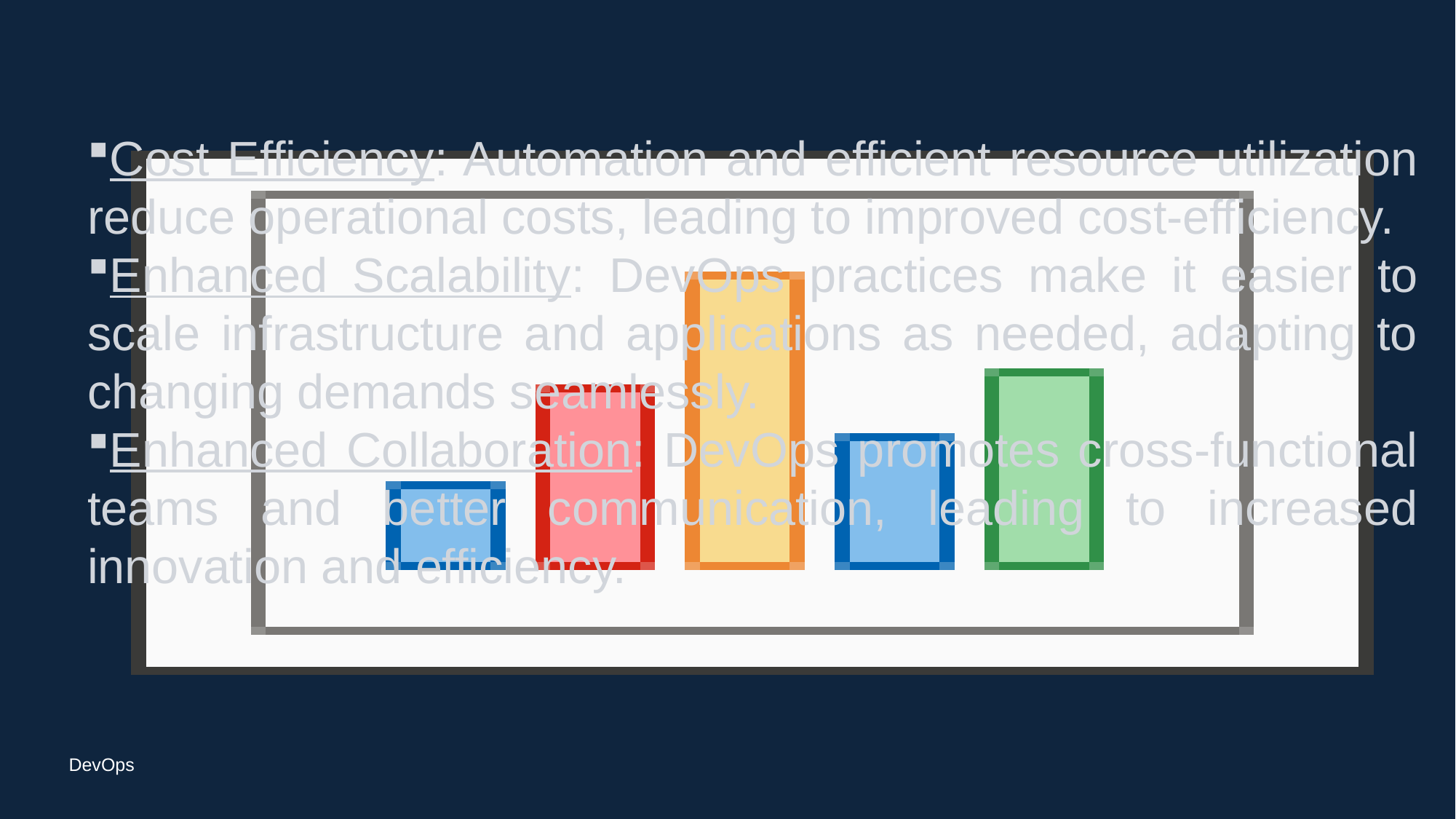

Cost Efficiency: Automation and efficient resource utilization reduce operational costs, leading to improved cost-efficiency.
Enhanced Scalability: DevOps practices make it easier to scale infrastructure and applications as needed, adapting to changing demands seamlessly.
Enhanced Collaboration: DevOps promotes cross-functional teams and better communication, leading to increased innovation and efficiency.

DevOps